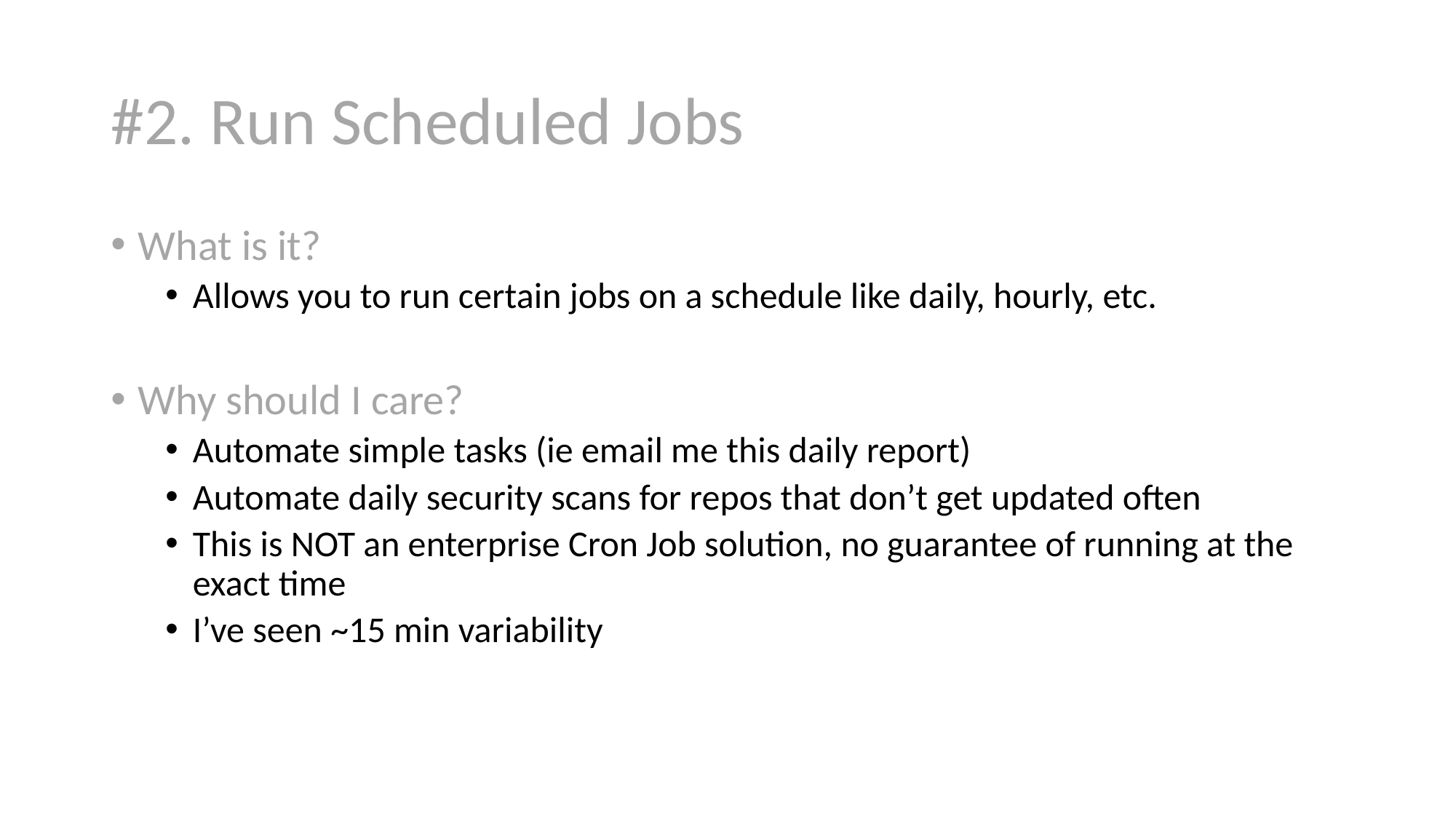

# #2. Run Scheduled Jobs
What is it?
Allows you to run certain jobs on a schedule like daily, hourly, etc.

Why should I care?
Automate simple tasks (ie email me this daily report)
Automate daily security scans for repos that don’t get updated often
This is NOT an enterprise Cron Job solution, no guarantee of running at the exact time
I’ve seen ~15 min variability